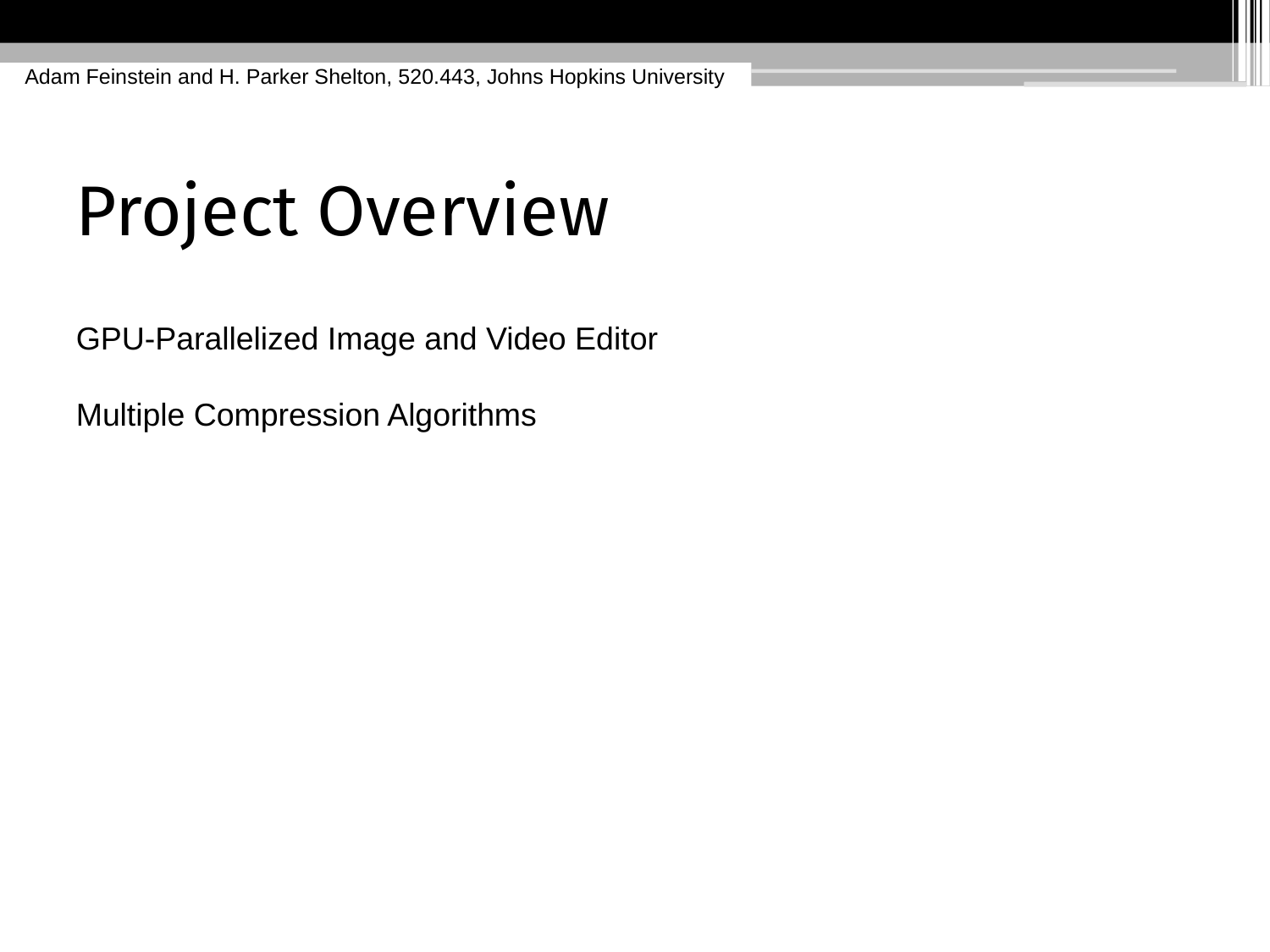

Adam Feinstein and H. Parker Shelton, 520.443, Johns Hopkins University
Project Overview
GPU-Parallelized Image and Video Editor

Multiple Compression Algorithms